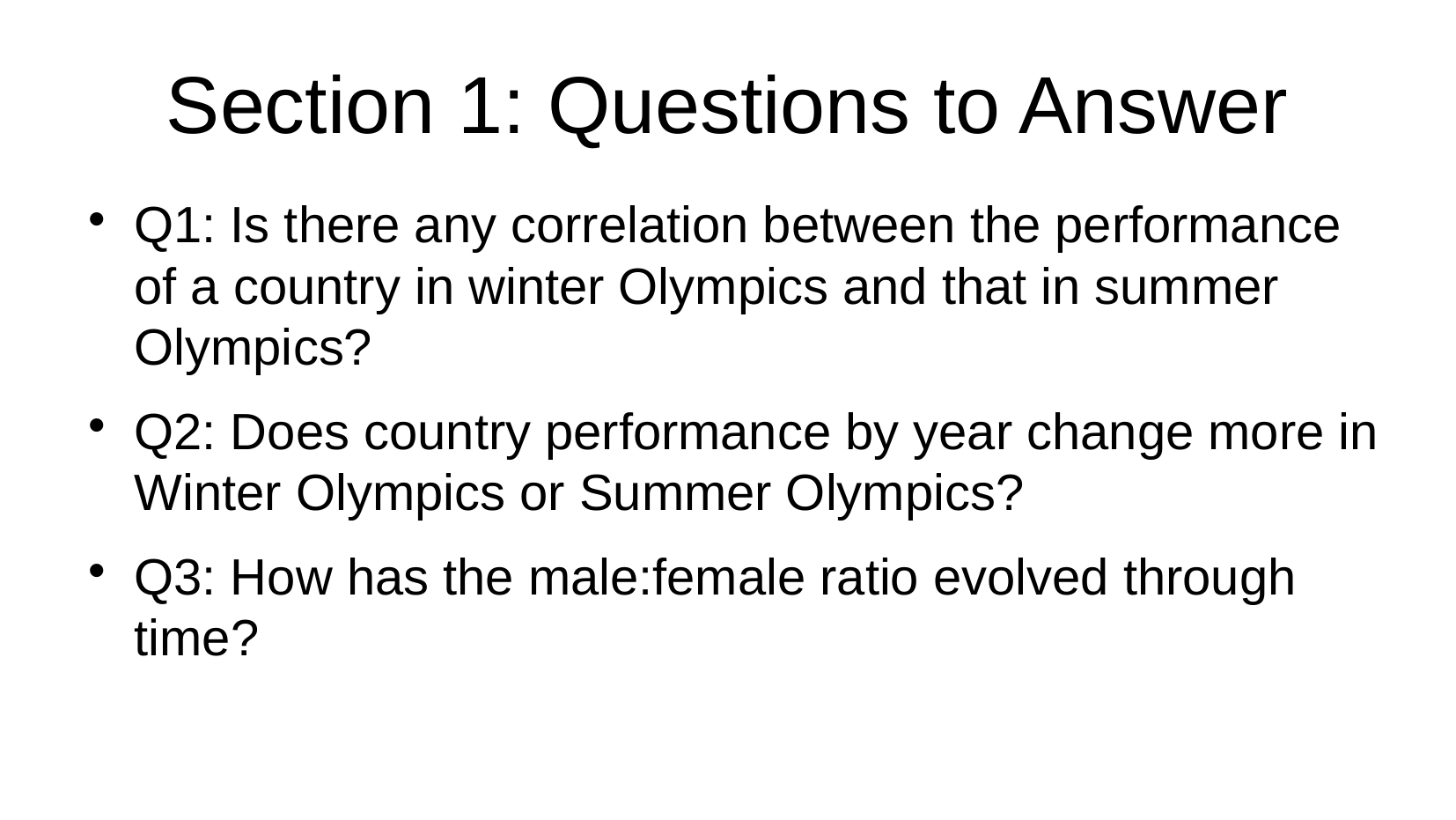

Section 1: Questions to Answer
Q1: Is there any correlation between the performance of a country in winter Olympics and that in summer Olympics?
Q2: Does country performance by year change more in Winter Olympics or Summer Olympics?
Q3: How has the male:female ratio evolved through time?